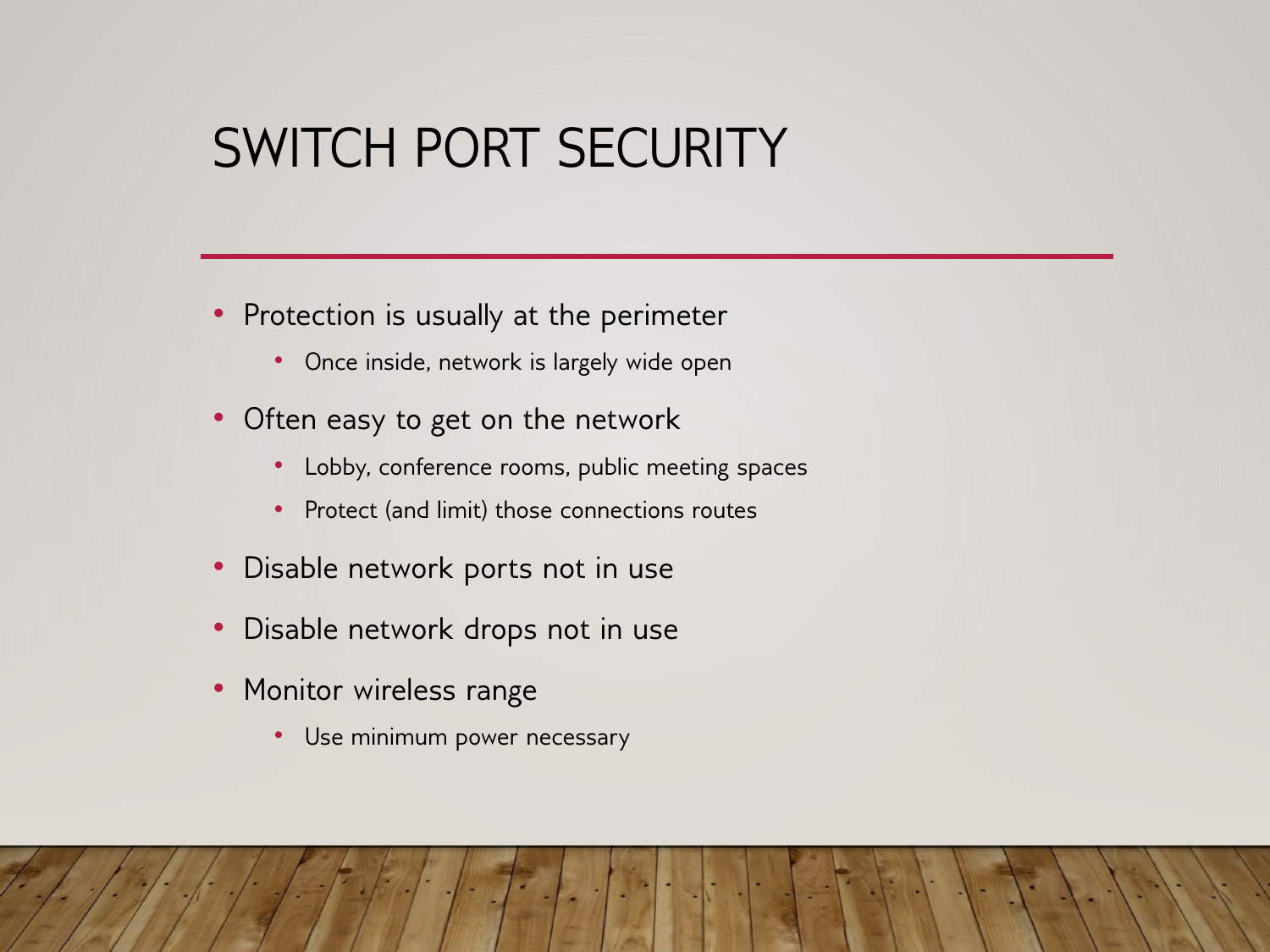

# Switch port security
Protection is usually at the perimeter
Once inside, network is largely wide open
Often easy to get on the network
Lobby, conference rooms, public meeting spaces
Protect (and limit) those connections routes
Disable network ports not in use
Disable network drops not in use
Monitor wireless range
Use minimum power necessary